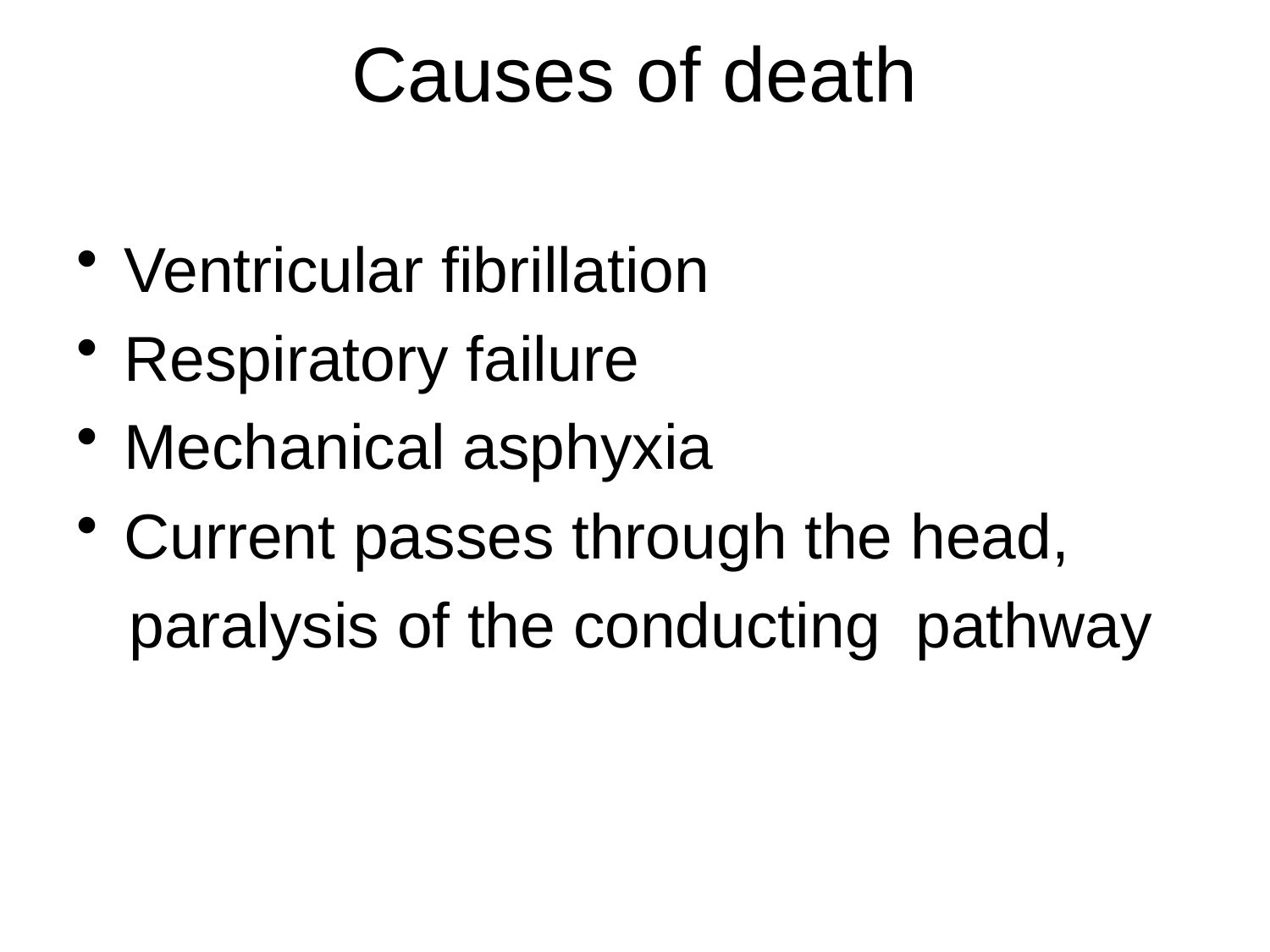

# Causes of death
Ventricular fibrillation
Respiratory failure
Mechanical asphyxia
Current passes through the head,
   paralysis of the conducting  pathway